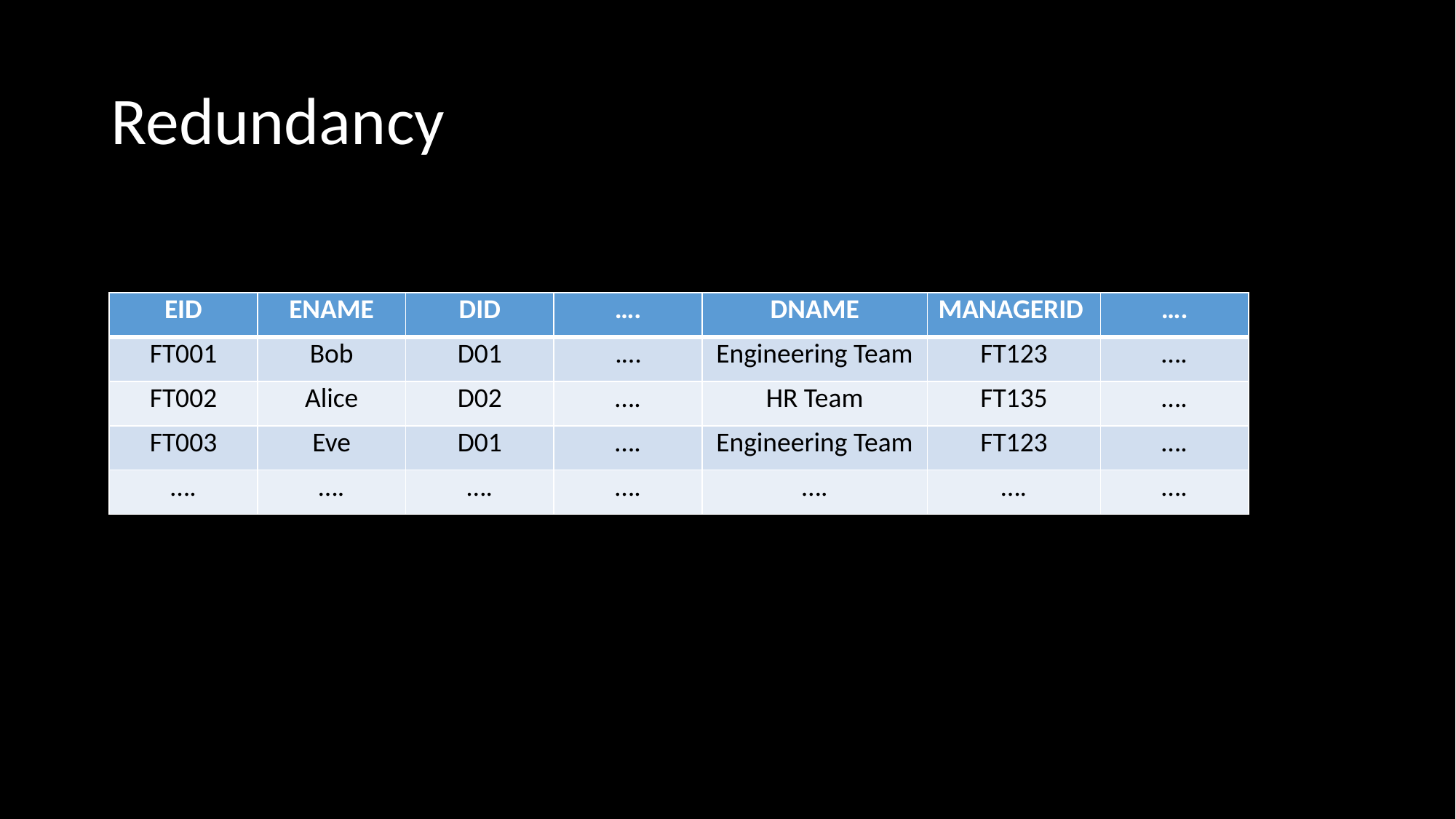

# Redundancy
| EID | ENAME | DID | …. |
| --- | --- | --- | --- |
| FT001 | Bob | D01 | .… |
| FT002 | Alice | D02 | …. |
| FT003 | Eve | D01 | …. |
| …. | …. | …. | …. |
| DNAME | MANAGERID | …. |
| --- | --- | --- |
| Engineering Team | FT123 | …. |
| HR Team | FT135 | …. |
| Engineering Team | FT123 | …. |
| …. | …. | …. |